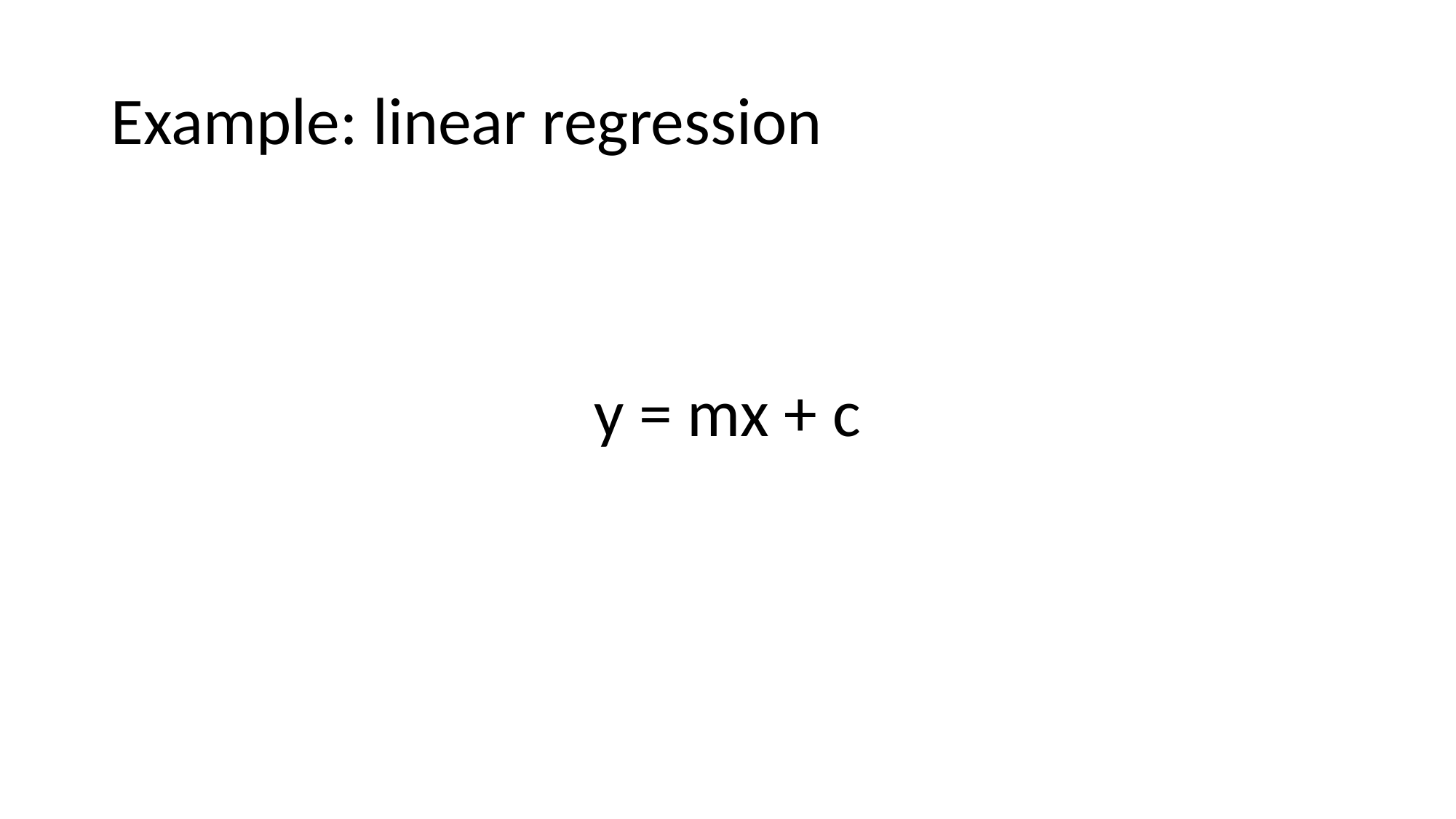

# Example: linear regression
y = mx + c